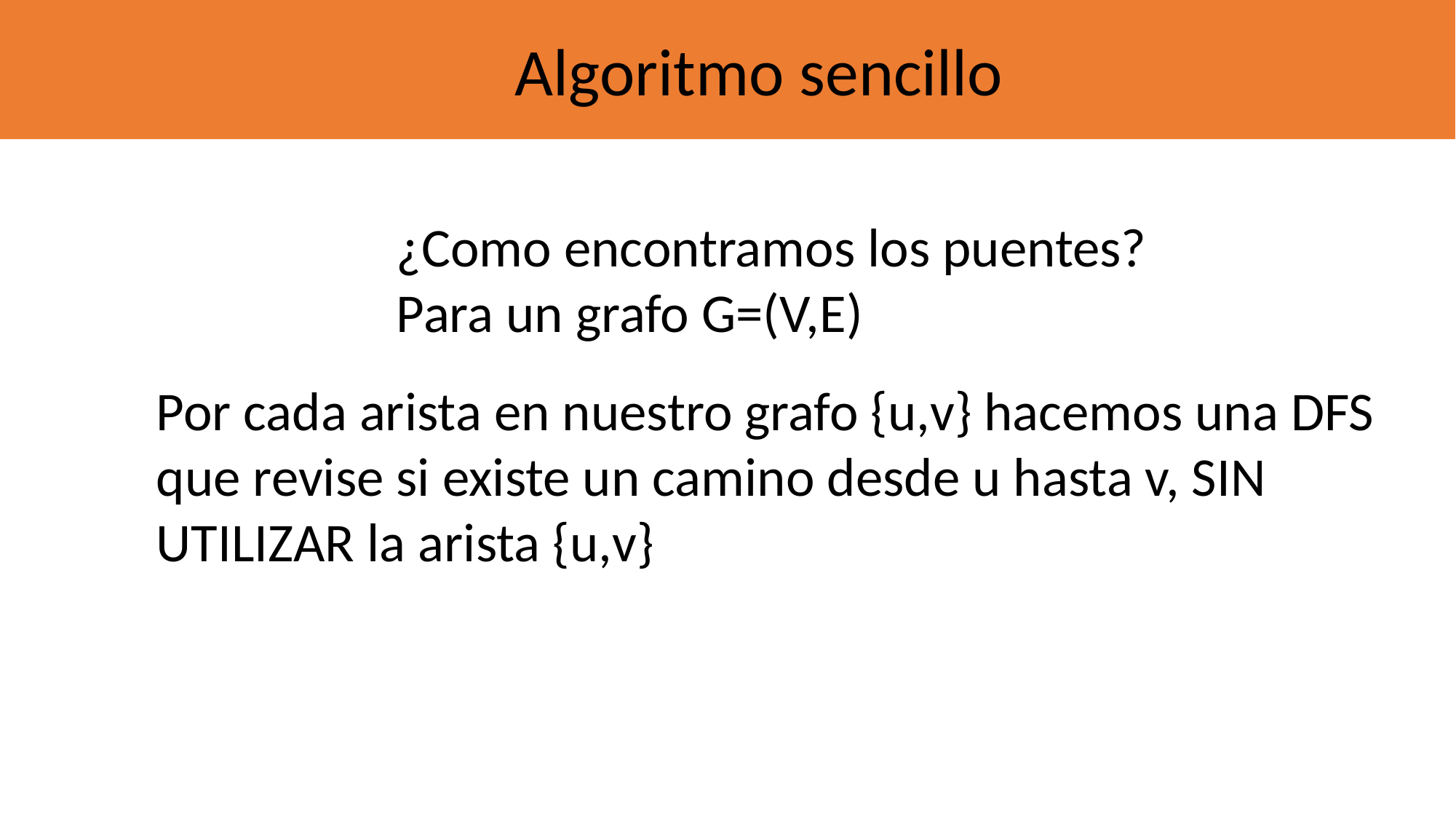

Algoritmo sencillo
¿Como encontramos los puentes?
Para un grafo G=(V,E)
Por cada arista en nuestro grafo {u,v} hacemos una DFS que revise si existe un camino desde u hasta v, SIN UTILIZAR la arista {u,v}